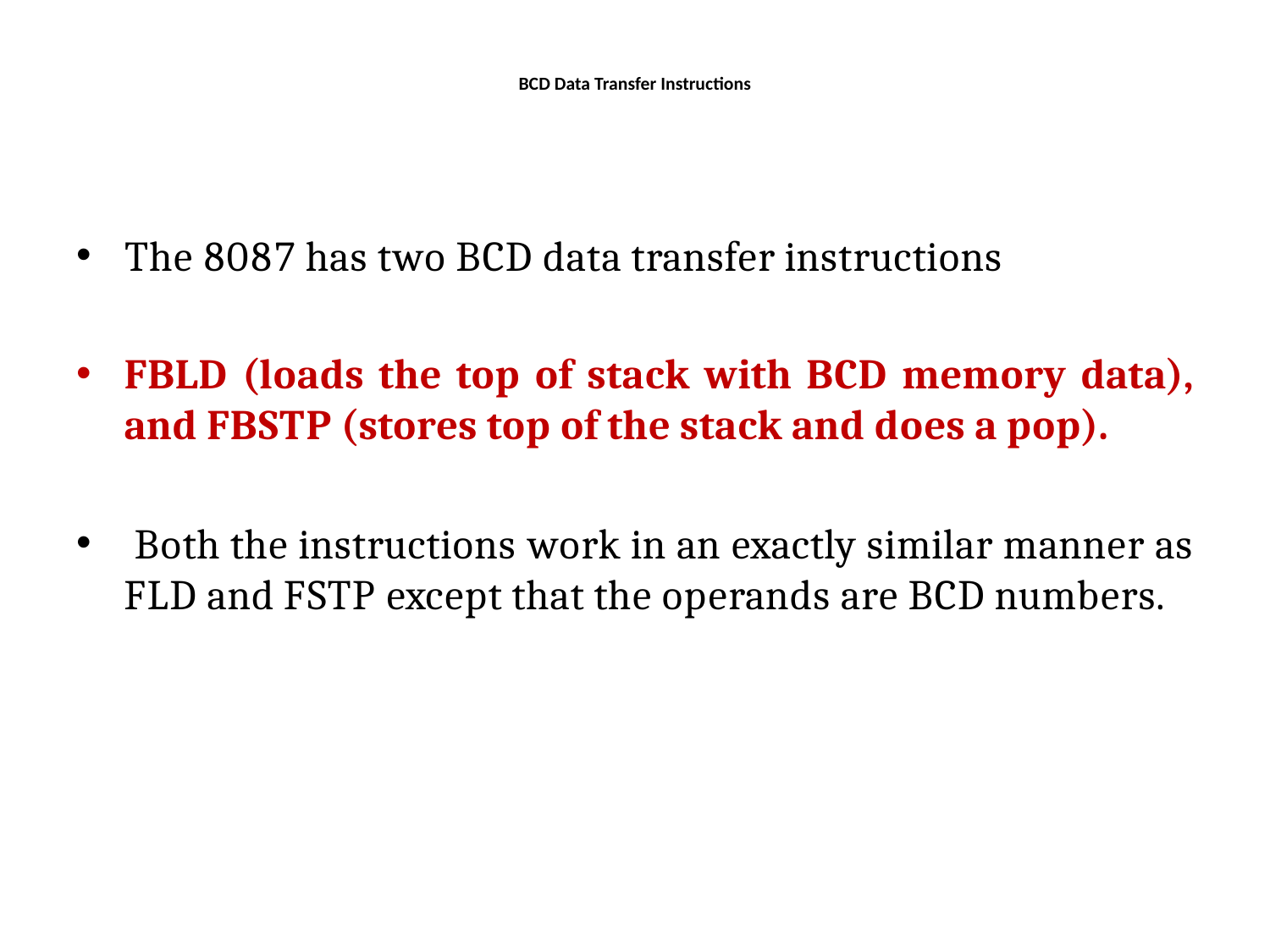

# BCD Data Transfer Instructions
The 8087 has two BCD data transfer instructions

FBLD (loads the top of stack with BCD memory data), and FBSTP (stores top of the stack and does a pop).

 Both the instructions work in an exactly similar manner as FLD and FSTP except that the operands are BCD numbers.